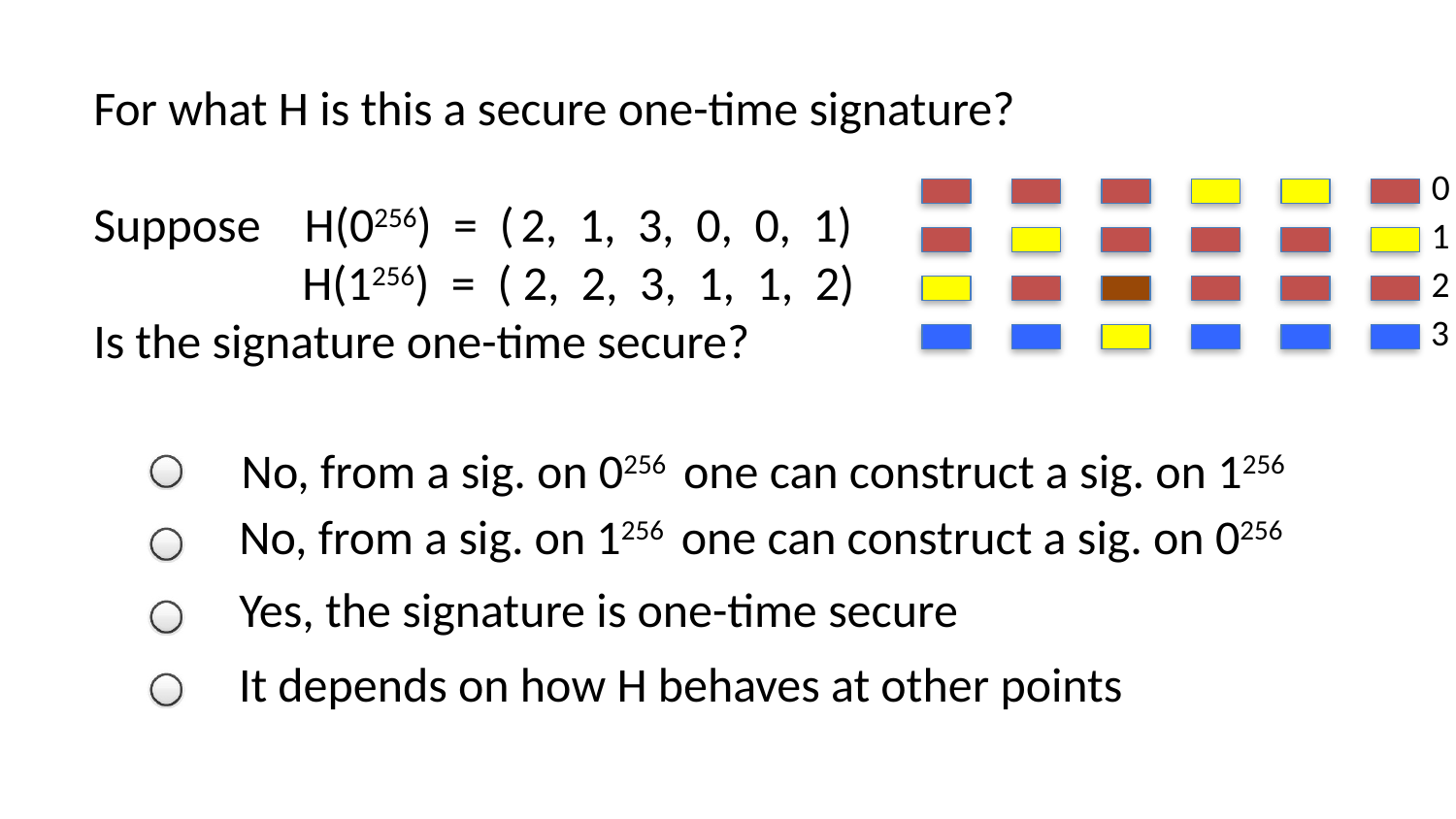

For what H is this a secure one-time signature?

Suppose    H(0256)  =  ( 2,  1,  3,  0,  0,  1)
	H(1256)  =  ( 2,  2,  3,  1,  1,  2)
Is the signature one-time secure?
0

1

2

3

No, from a sig. on 0256  one can construct a sig. on 1256
No, from a sig. on 1256  one can construct a sig. on 0256
Yes, the signature is one-time secure
It depends on how H behaves at other points